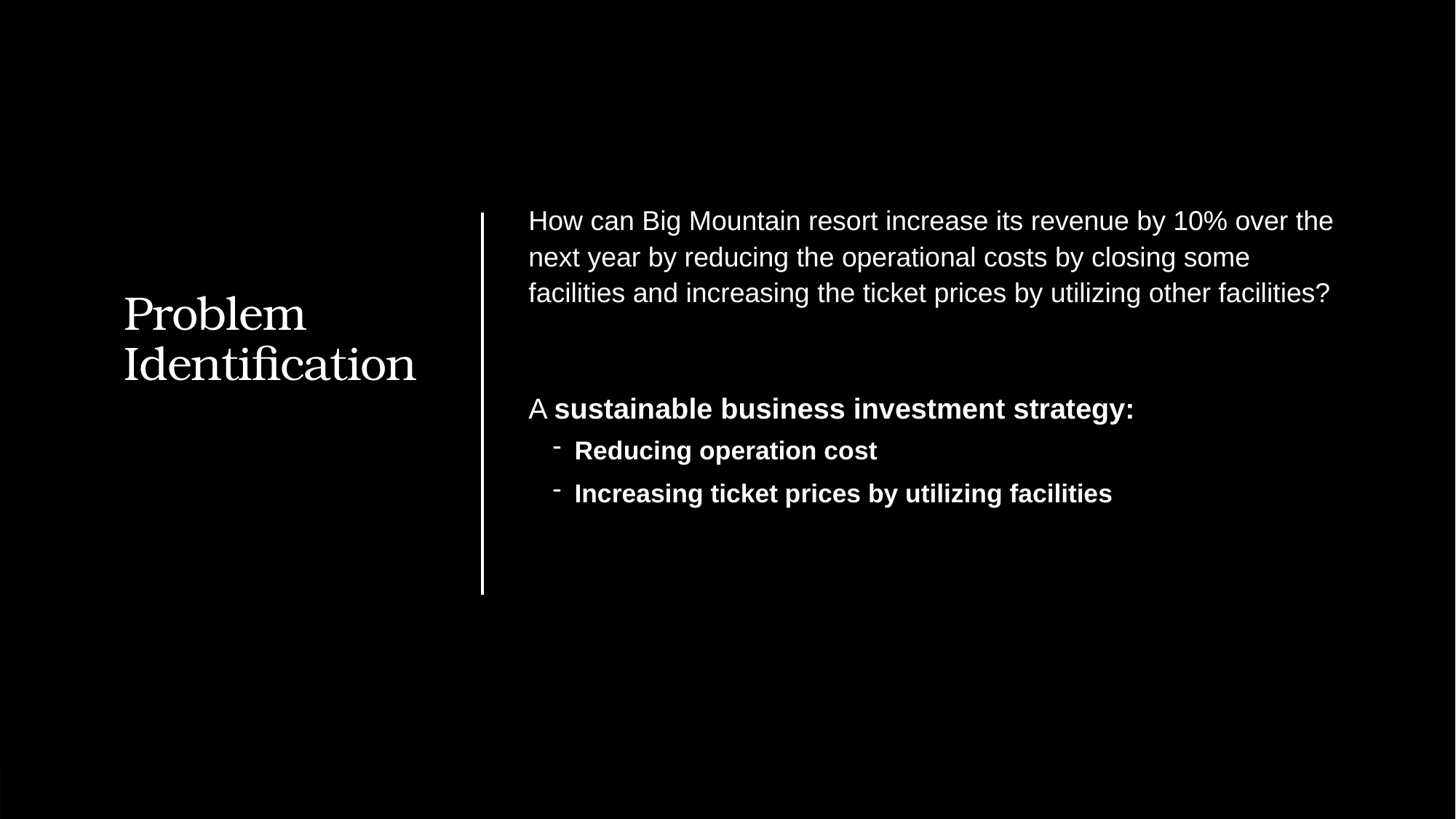

# Problem Identification
How can Big Mountain resort increase its revenue by 10% over the next year by reducing the operational costs by closing some facilities and increasing the ticket prices by utilizing other facilities?

A sustainable business investment strategy:
Reducing operation cost
Increasing ticket prices by utilizing facilities